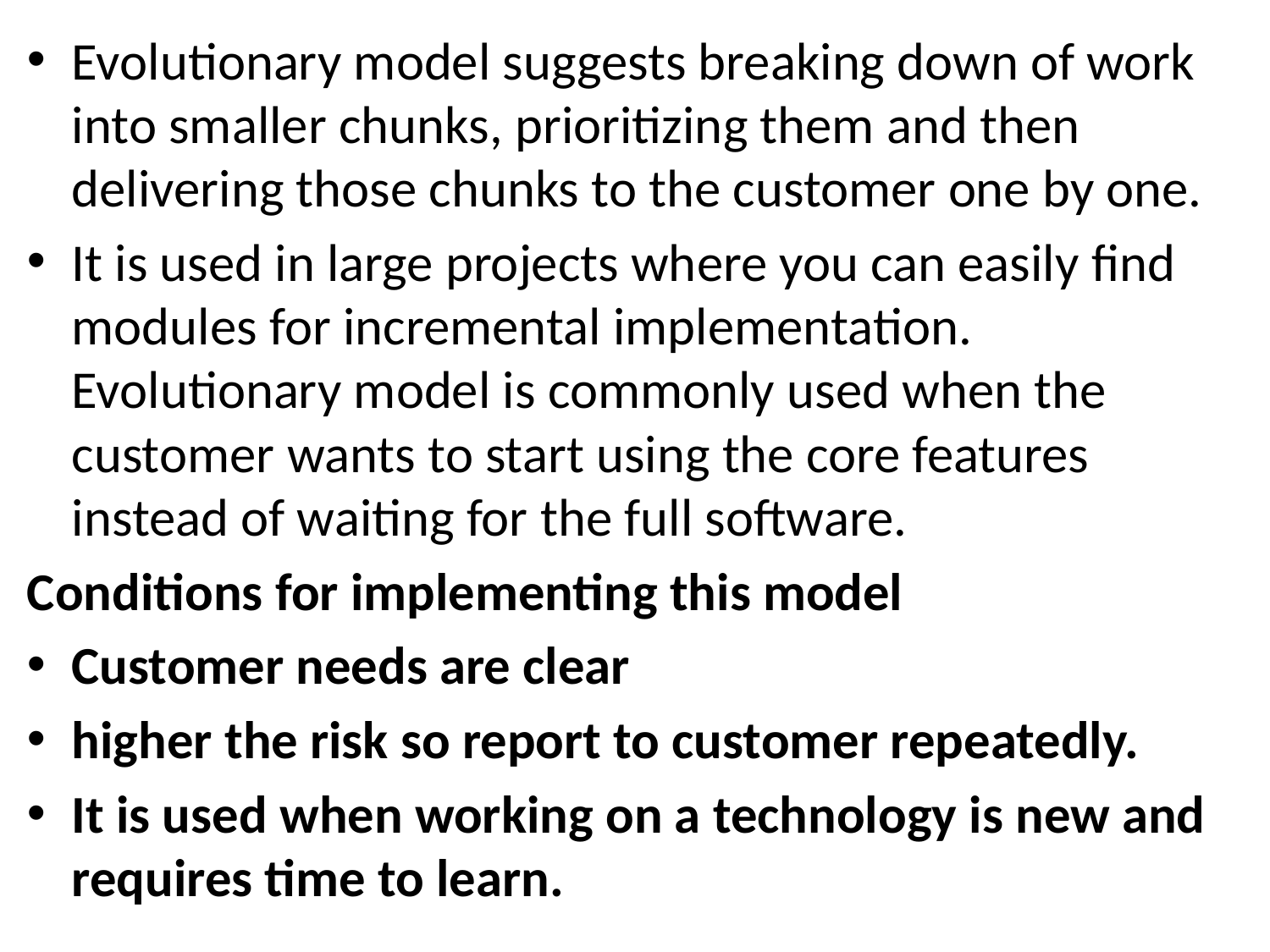

Evolutionary model suggests breaking down of work into smaller chunks, prioritizing them and then delivering those chunks to the customer one by one.
It is used in large projects where you can easily find modules for incremental implementation. Evolutionary model is commonly used when the customer wants to start using the core features instead of waiting for the full software.
Conditions for implementing this model
Customer needs are clear
higher the risk so report to customer repeatedly.
It is used when working on a technology is new and requires time to learn.